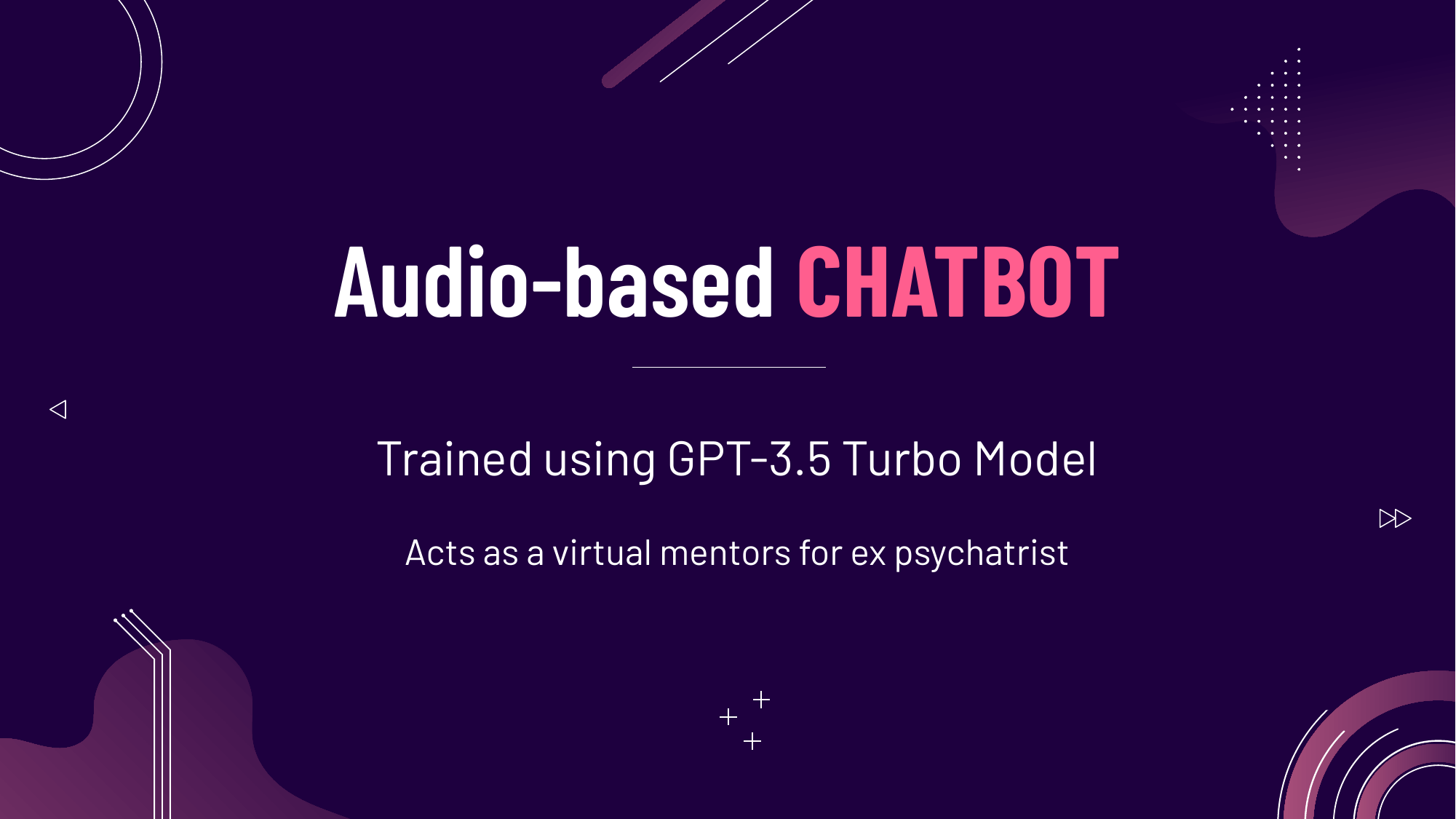

# Audio-based CHATBOT
Trained using GPT-3.5 Turbo Model

Acts as a virtual mentors for ex psychatrist